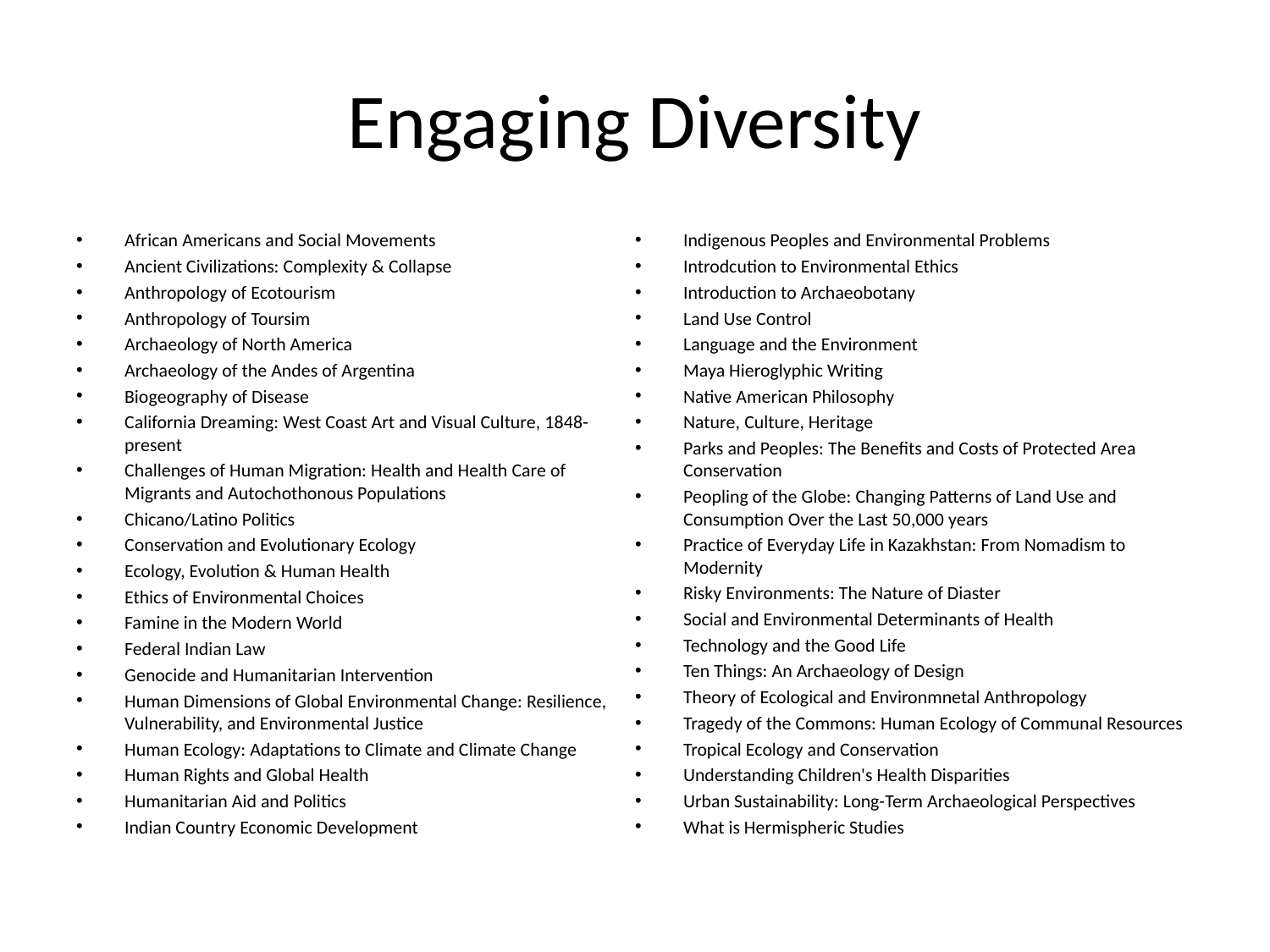

# Engaging Diversity
African Americans and Social Movements
Ancient Civilizations: Complexity & Collapse
Anthropology of Ecotourism
Anthropology of Toursim
Archaeology of North America
Archaeology of the Andes of Argentina
Biogeography of Disease
California Dreaming: West Coast Art and Visual Culture, 1848-present
Challenges of Human Migration: Health and Health Care of Migrants and Autochothonous Populations
Chicano/Latino Politics
Conservation and Evolutionary Ecology
Ecology, Evolution & Human Health
Ethics of Environmental Choices
Famine in the Modern World
Federal Indian Law
Genocide and Humanitarian Intervention
Human Dimensions of Global Environmental Change: Resilience, Vulnerability, and Environmental Justice
Human Ecology: Adaptations to Climate and Climate Change
Human Rights and Global Health
Humanitarian Aid and Politics
Indian Country Economic Development
Indigenous Peoples and Environmental Problems
Introdcution to Environmental Ethics
Introduction to Archaeobotany
Land Use Control
Language and the Environment
Maya Hieroglyphic Writing
Native American Philosophy
Nature, Culture, Heritage
Parks and Peoples: The Benefits and Costs of Protected Area Conservation
Peopling of the Globe: Changing Patterns of Land Use and Consumption Over the Last 50,000 years
Practice of Everyday Life in Kazakhstan: From Nomadism to Modernity
Risky Environments: The Nature of Diaster
Social and Environmental Determinants of Health
Technology and the Good Life
Ten Things: An Archaeology of Design
Theory of Ecological and Environmnetal Anthropology
Tragedy of the Commons: Human Ecology of Communal Resources
Tropical Ecology and Conservation
Understanding Children's Health Disparities
Urban Sustainability: Long-Term Archaeological Perspectives
What is Hermispheric Studies